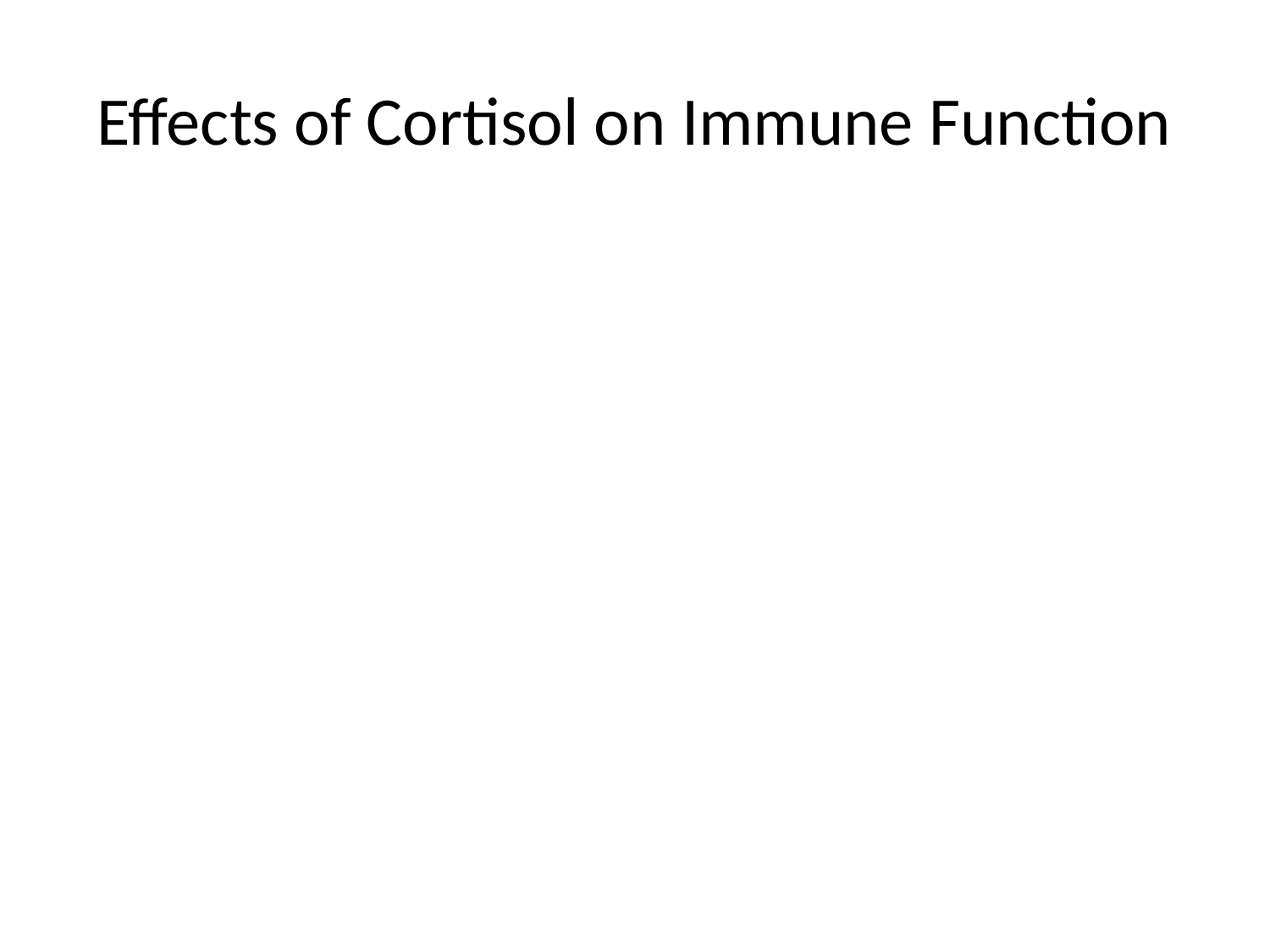

# Effects of Cortisol on Immune Function